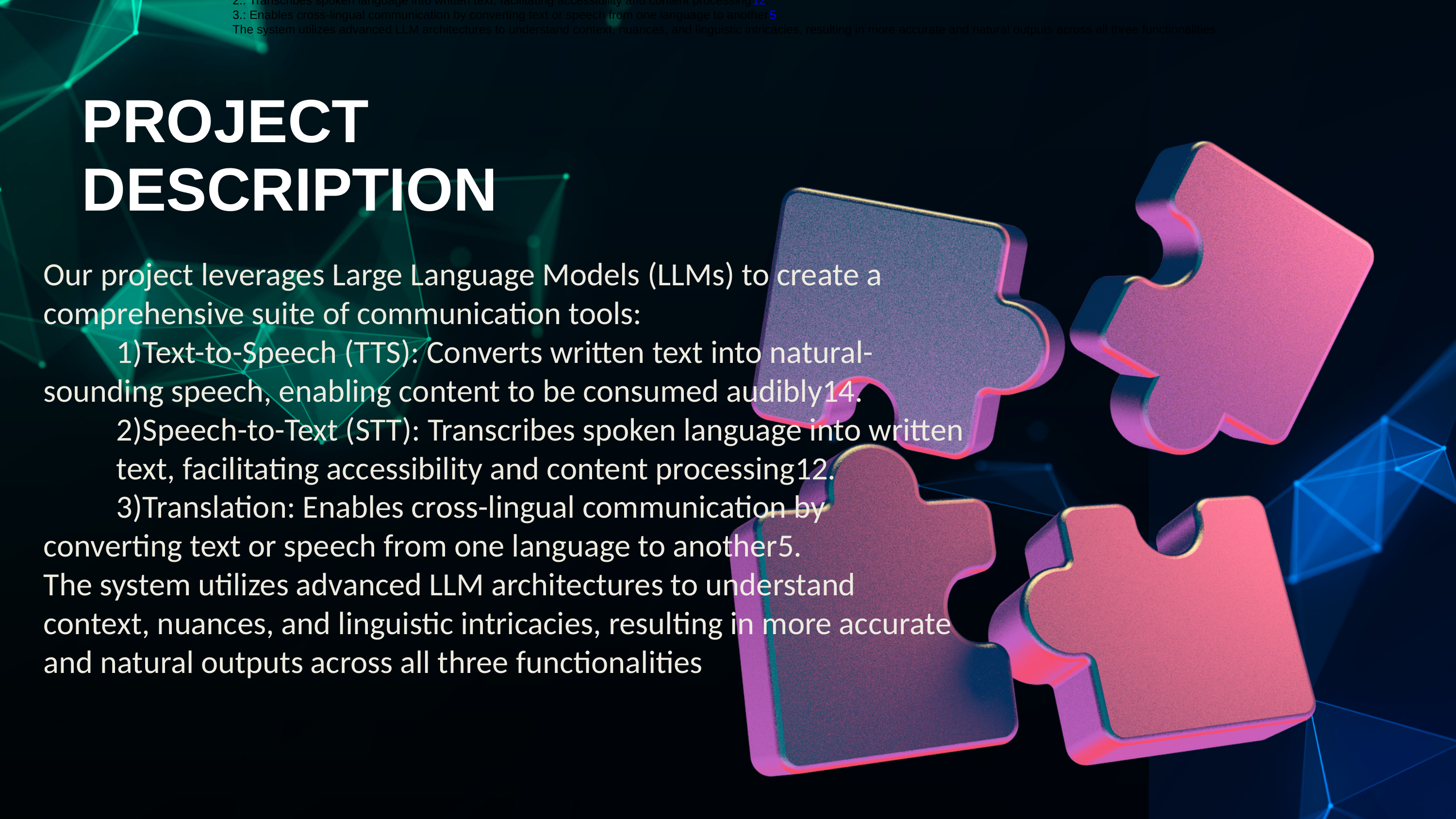

Our project leverages Large Language Models (LLMs) to create a comprehensive suite of communication tools:
: Converts written text into natural-sounding speech, enabling content to be consumed audibly14.
: Transcribes spoken language into written text, facilitating accessibility and content processing12.
: Enables cross-lingual communication by converting text or speech from one language to another5.
The system utilizes advanced LLM architectures to understand context, nuances, and linguistic intricacies, resulting in more accurate and natural outputs across all three functionalities

PROJECT DESCRIPTION

Our project leverages Large Language Models (LLMs) to create a comprehensive suite of communication tools:
	1)Text-to-Speech (TTS): Converts written text into natural-	sounding speech, enabling content to be consumed audibly14.
	2)Speech-to-Text (STT): Transcribes spoken language into written 	text, facilitating accessibility and content processing12.
	3)Translation: Enables cross-lingual communication by 	converting text or speech from one language to another5.
The system utilizes advanced LLM architectures to understand context, nuances, and linguistic intricacies, resulting in more accurate and natural outputs across all three functionalities